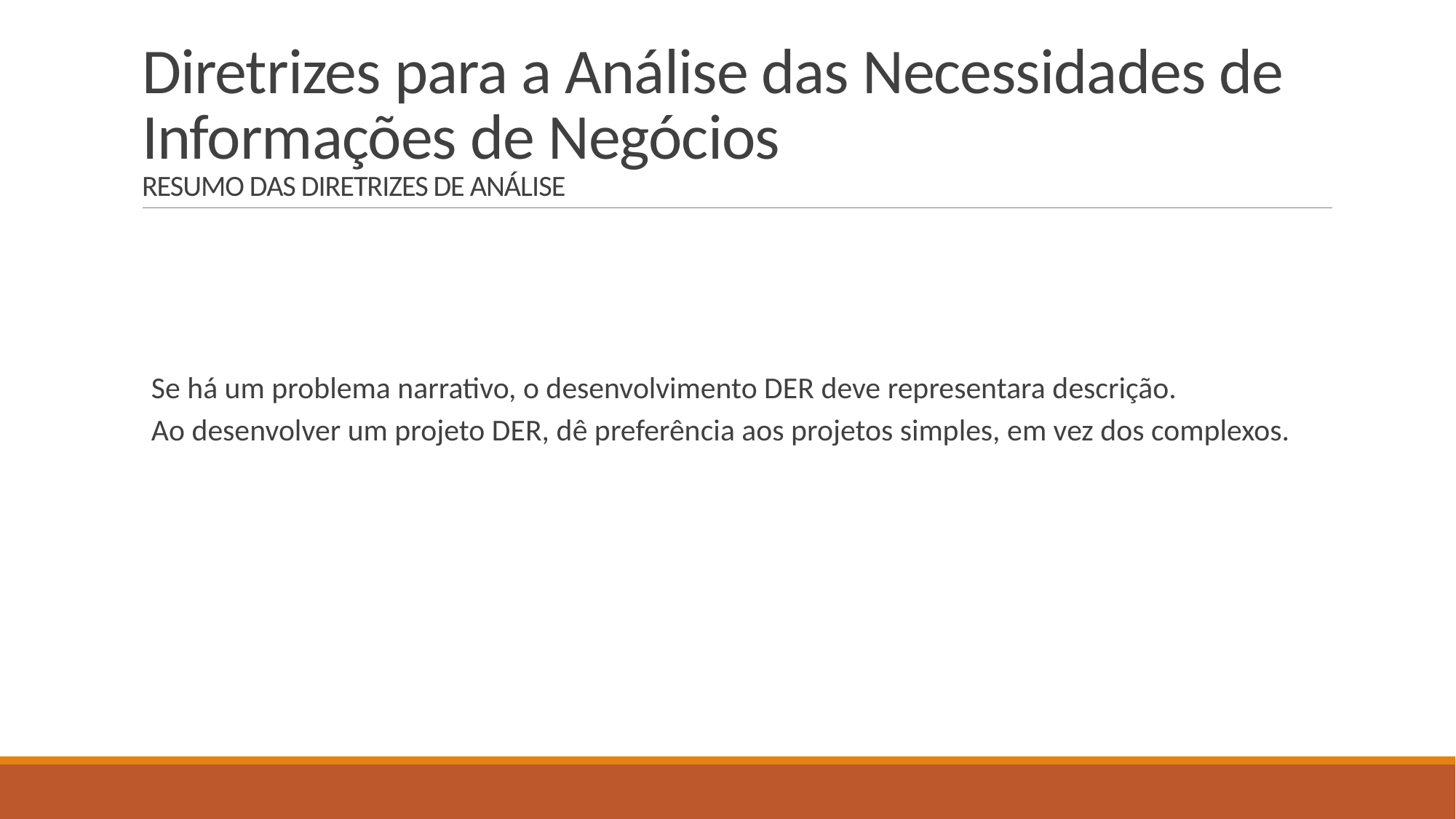

# Diretrizes para a Análise das Necessidades de Informações de Negócios RESUMO DAS DIRETRIZES DE ANÁLISE
Se há um problema narrativo, o desenvolvimento DER deve representara descrição.
Ao desenvolver um projeto DER, dê preferência aos projetos simples, em vez dos complexos.